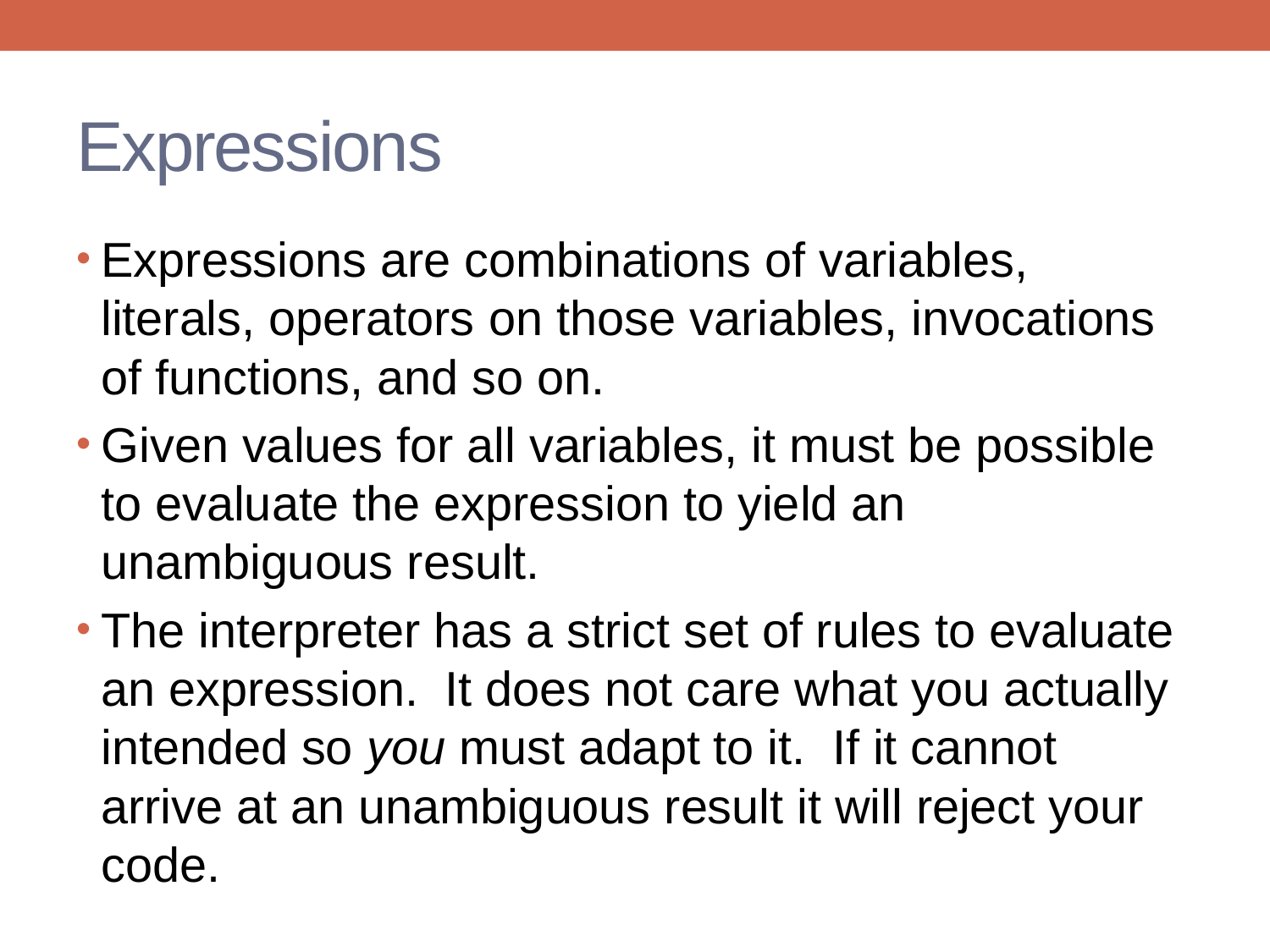

# Expressions
Expressions are combinations of variables, literals, operators on those variables, invocations of functions, and so on.
Given values for all variables, it must be possible to evaluate the expression to yield an unambiguous result.
The interpreter has a strict set of rules to evaluate an expression.  It does not care what you actually intended so you must adapt to it.  If it cannot arrive at an unambiguous result it will reject your code.